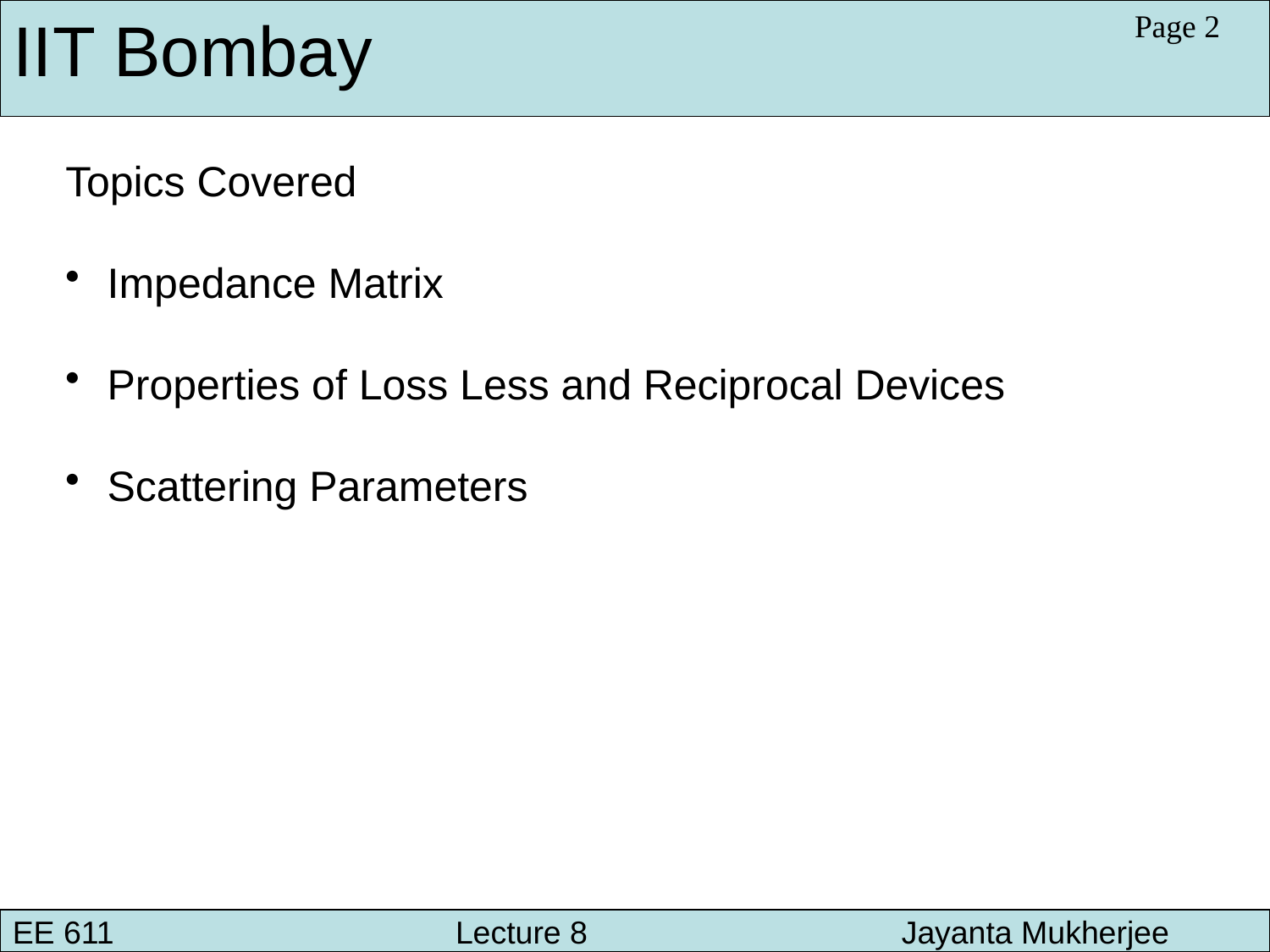

IIT Bombay
Page 2
Topics Covered

 Impedance Matrix

 Properties of Loss Less and Reciprocal Devices

 Scattering Parameters
EE 611 			       Lecture 8       		Jayanta Mukherjee